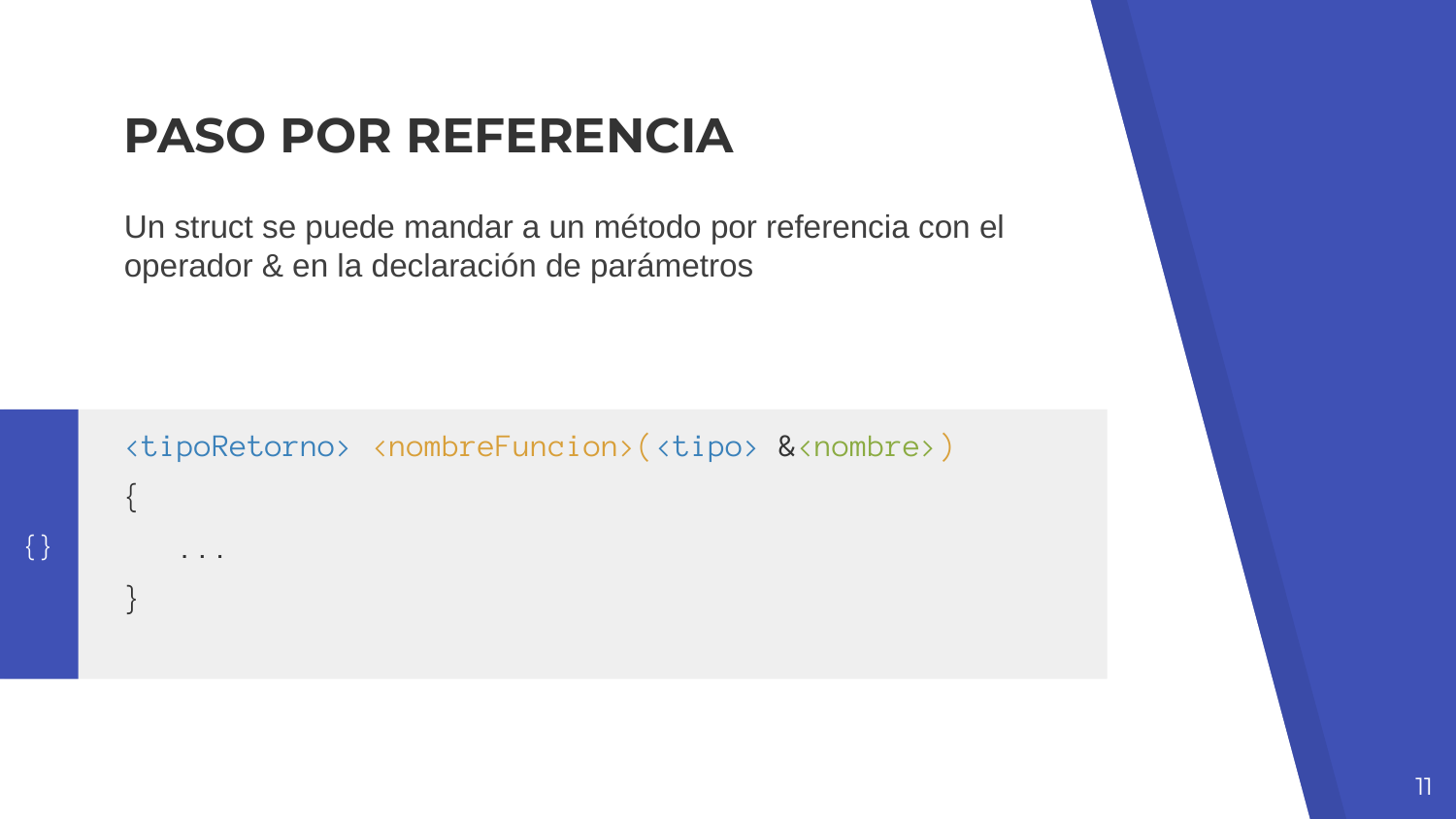

PASO POR REFERENCIA
Un struct se puede mandar a un método por referencia con el operador & en la declaración de parámetros
{}

<tipoRetorno> <nombreFuncion>(<tipo> &<nombre>)
{
   ...
}
11